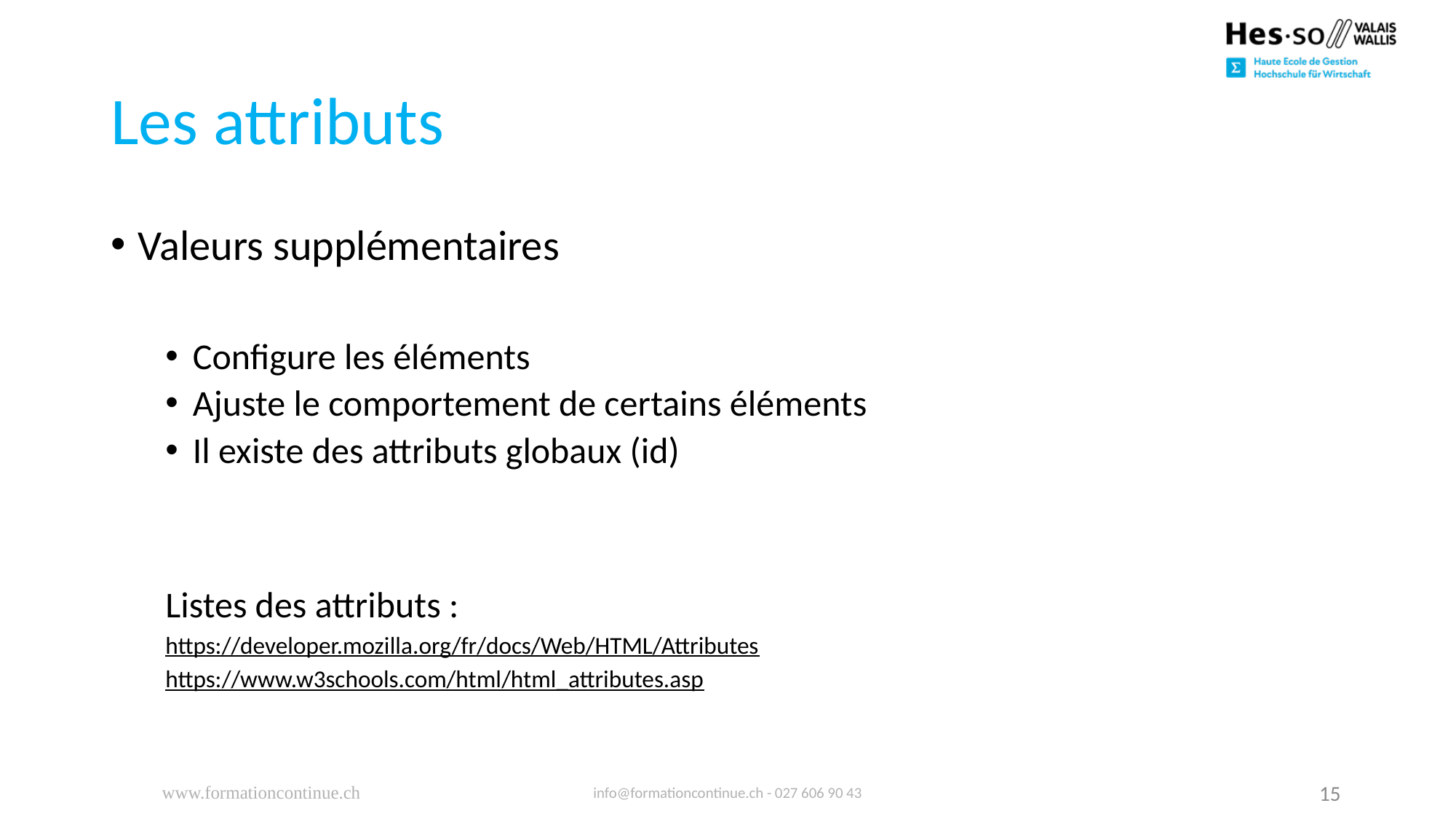

# Les attributs
Valeurs supplémentaires

Configure les éléments
Ajuste le comportement de certains éléments
Il existe des attributs globaux (id)

Listes des attributs :
https://developer.mozilla.org/fr/docs/Web/HTML/Attributes
https://www.w3schools.com/html/html_attributes.asp
www.formationcontinue.ch
info@formationcontinue.ch - 027 606 90 43
15